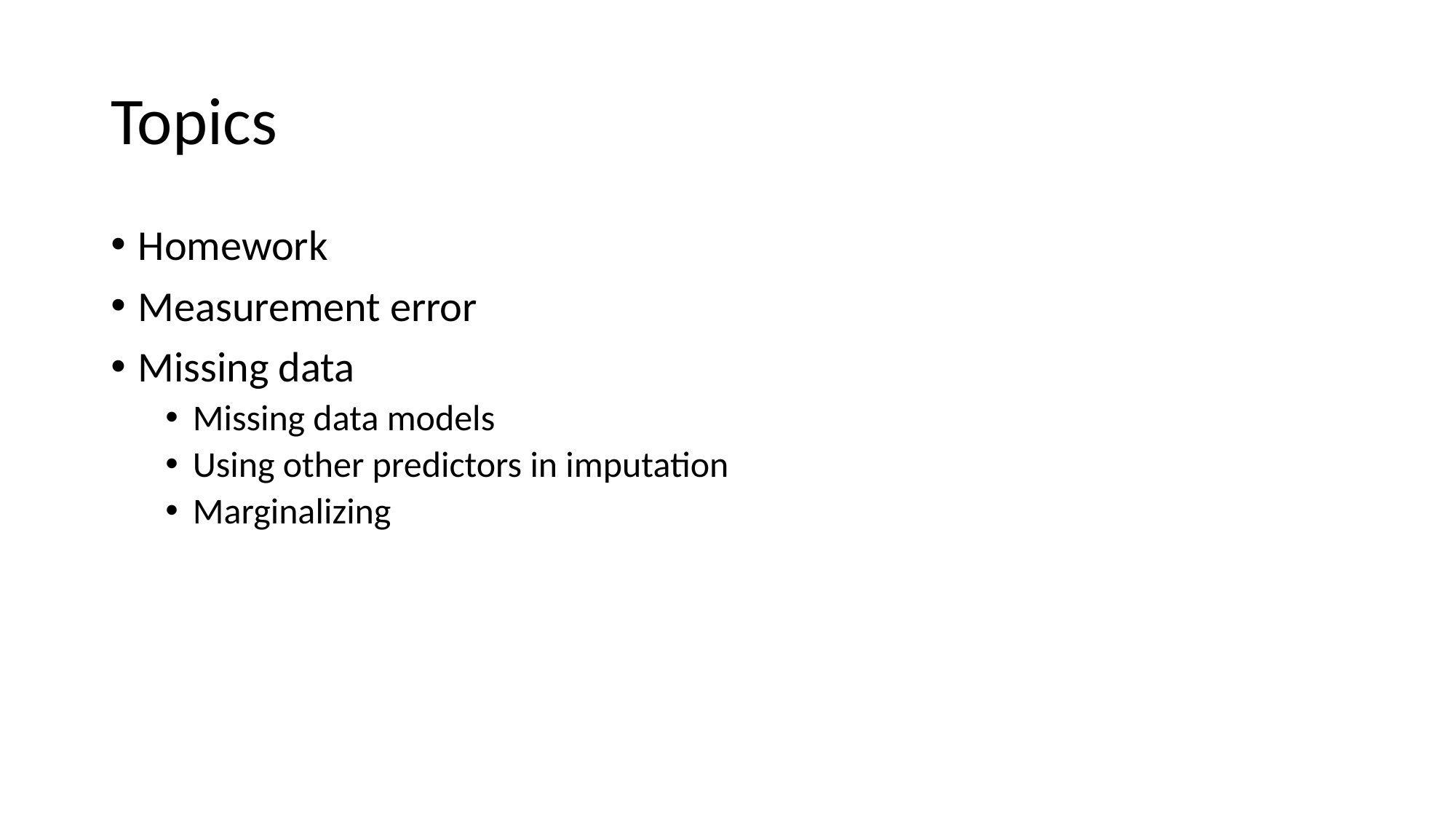

# Topics
Homework
Measurement error
Missing data
Missing data models
Using other predictors in imputation
Marginalizing